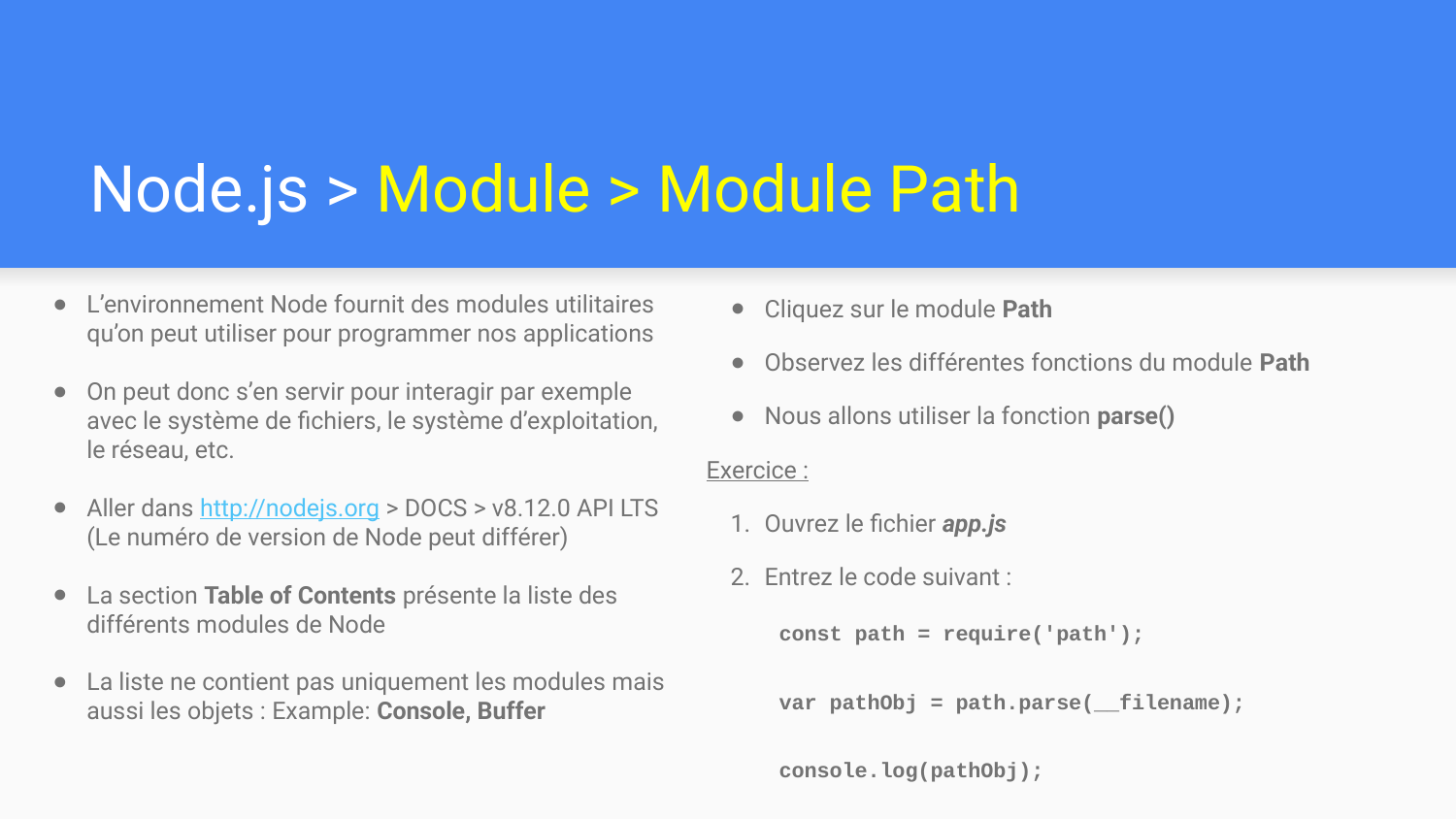

# Node.js > Module > Module Path
L’environnement Node fournit des modules utilitaires qu’on peut utiliser pour programmer nos applications

On peut donc s’en servir pour interagir par exemple avec le système de fichiers, le système d’exploitation, le réseau, etc.

Aller dans http://nodejs.org > DOCS > v8.12.0 API LTS (Le numéro de version de Node peut différer)

La section Table of Contents présente la liste des différents modules de Node

La liste ne contient pas uniquement les modules mais aussi les objets : Example: Console, Buffer

Cliquez sur le module Path
Observez les différentes fonctions du module Path
Nous allons utiliser la fonction parse()
Exercice :
Ouvrez le fichier app.js
Entrez le code suivant :
const path = require('path');

var pathObj = path.parse(__filename);

console.log(pathObj);